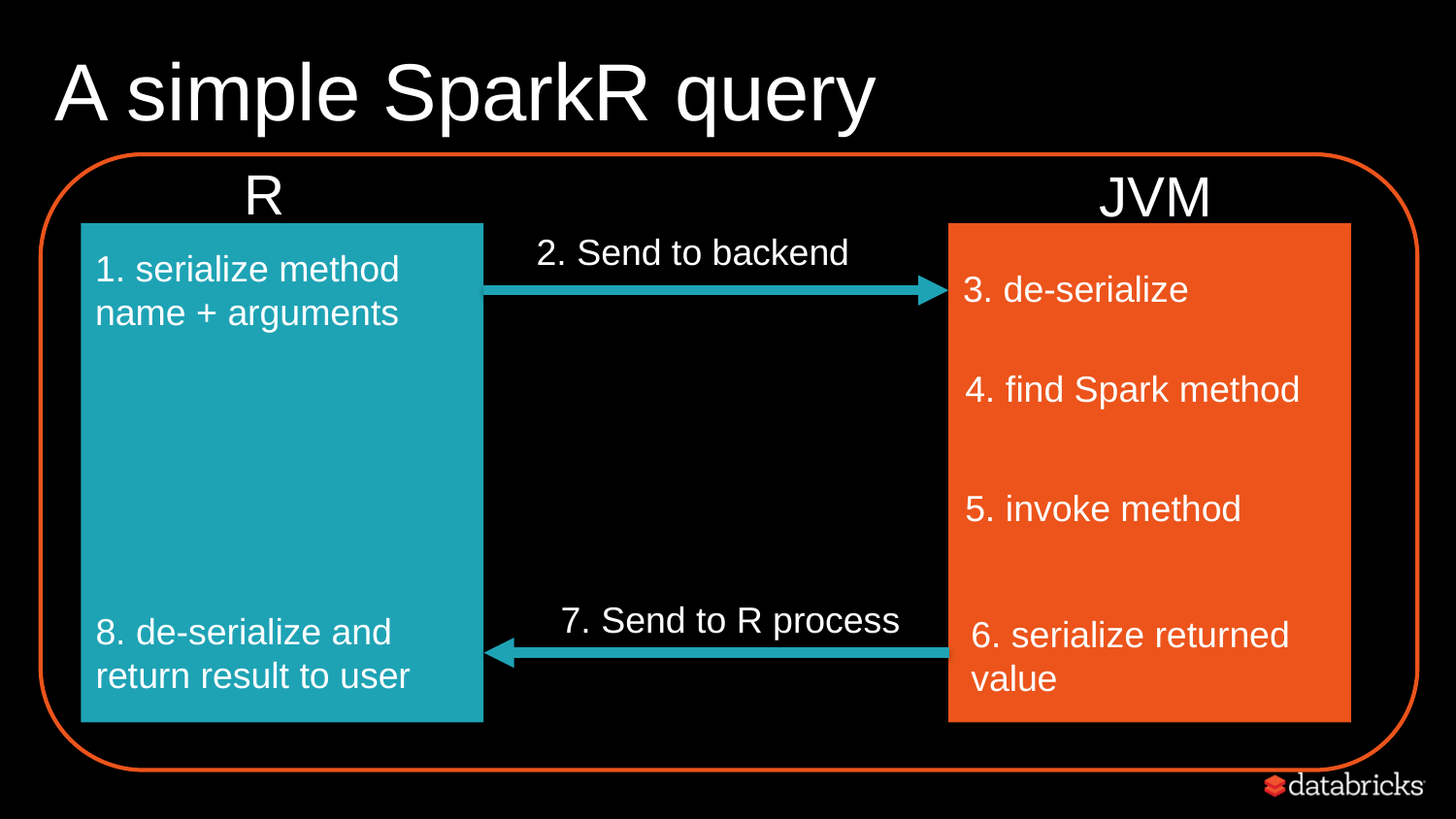

# A simple SparkR query
R
JVM

2. Send to backend

1. serialize method name + arguments
3. de-serialize
4. find Spark method
5. invoke method
7. Send to R process
8. de-serialize and return result to user
6. serialize returned value